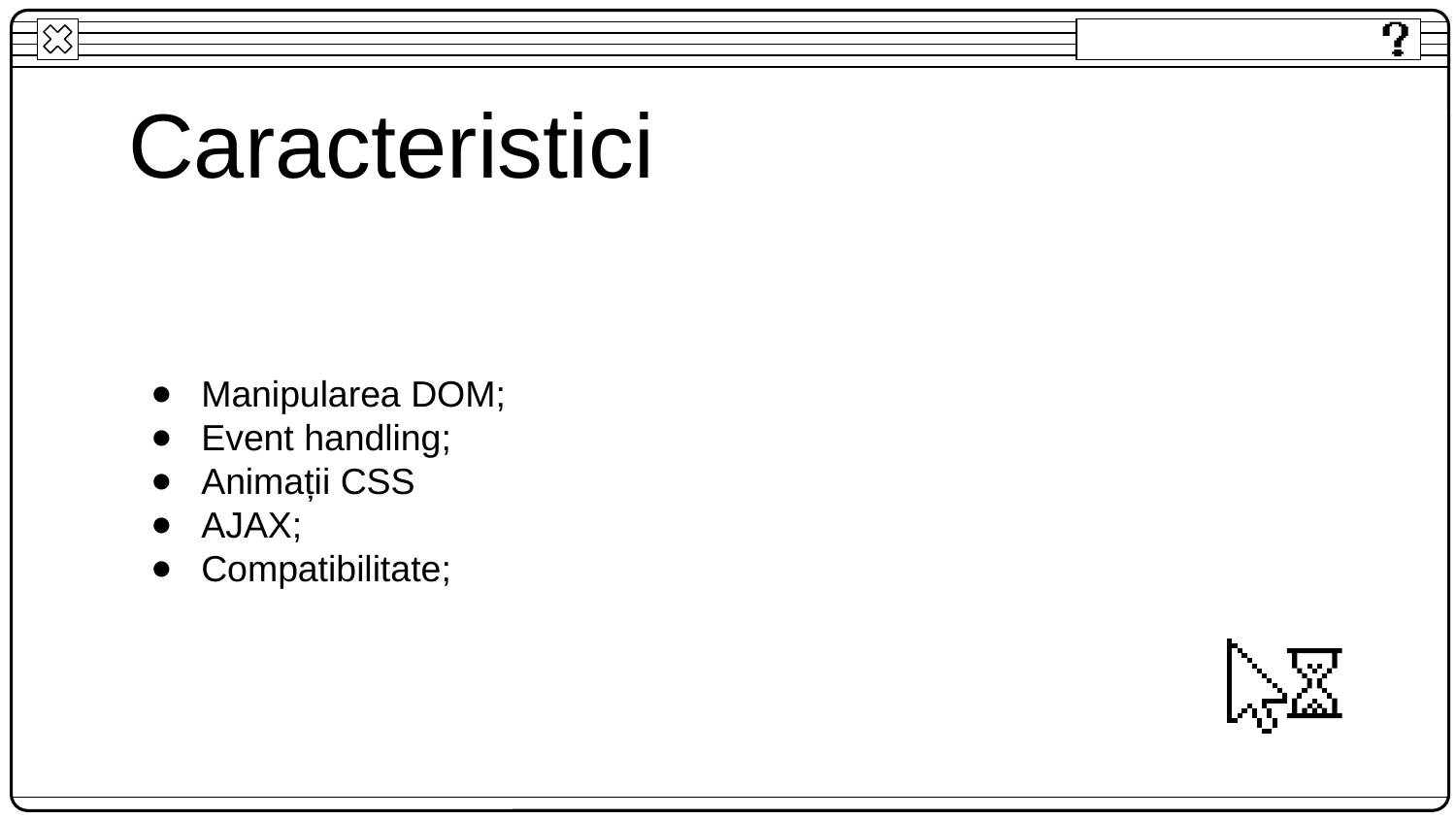

# Caracteristici
Manipularea DOM;
Event handling;
Animații CSS
AJAX;
Compatibilitate;